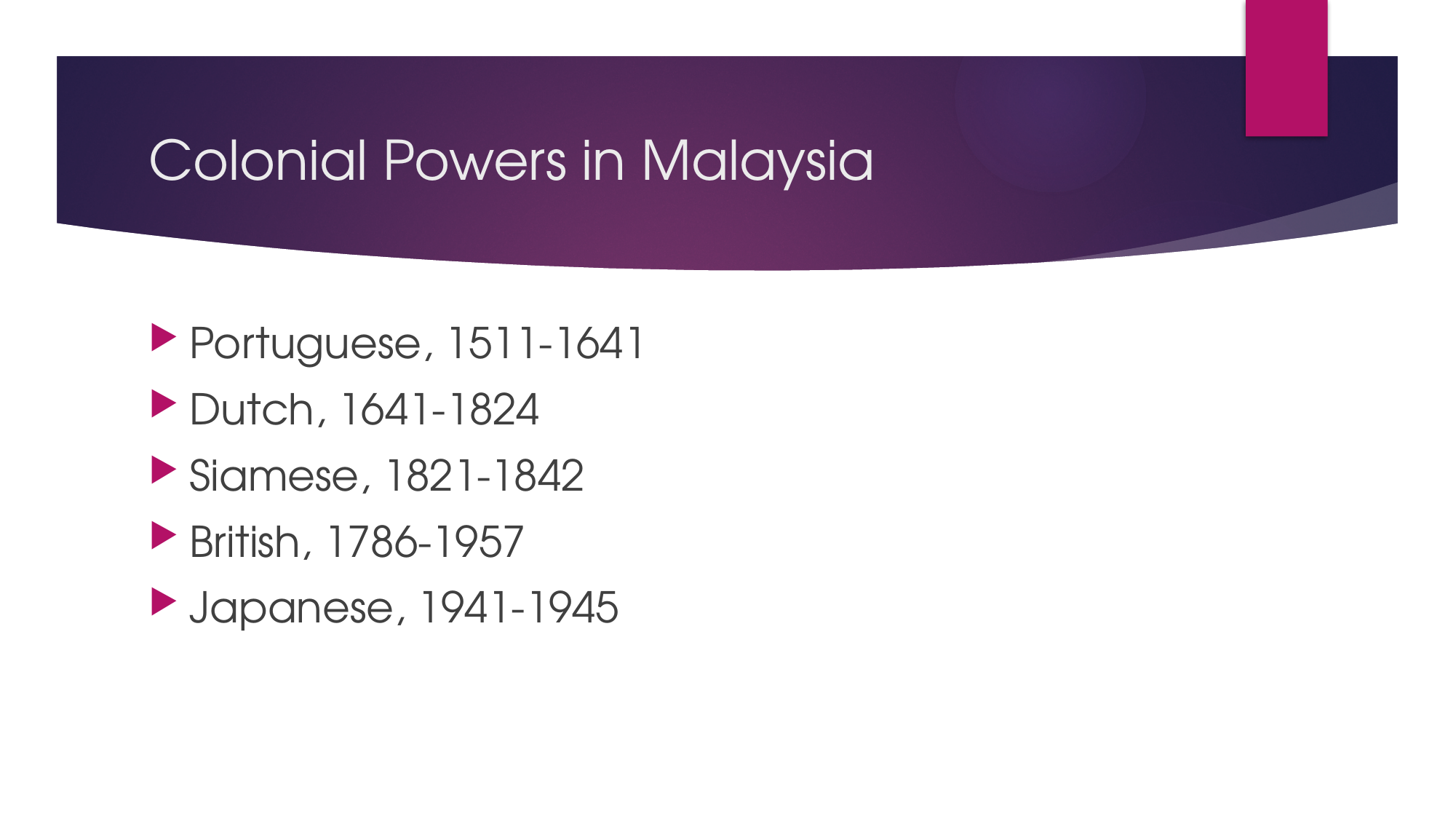

# Colonial Powers in Malaysia
Portuguese, 1511-1641
Dutch, 1641-1824
Siamese, 1821-1842
British, 1786-1957
Japanese, 1941-1945